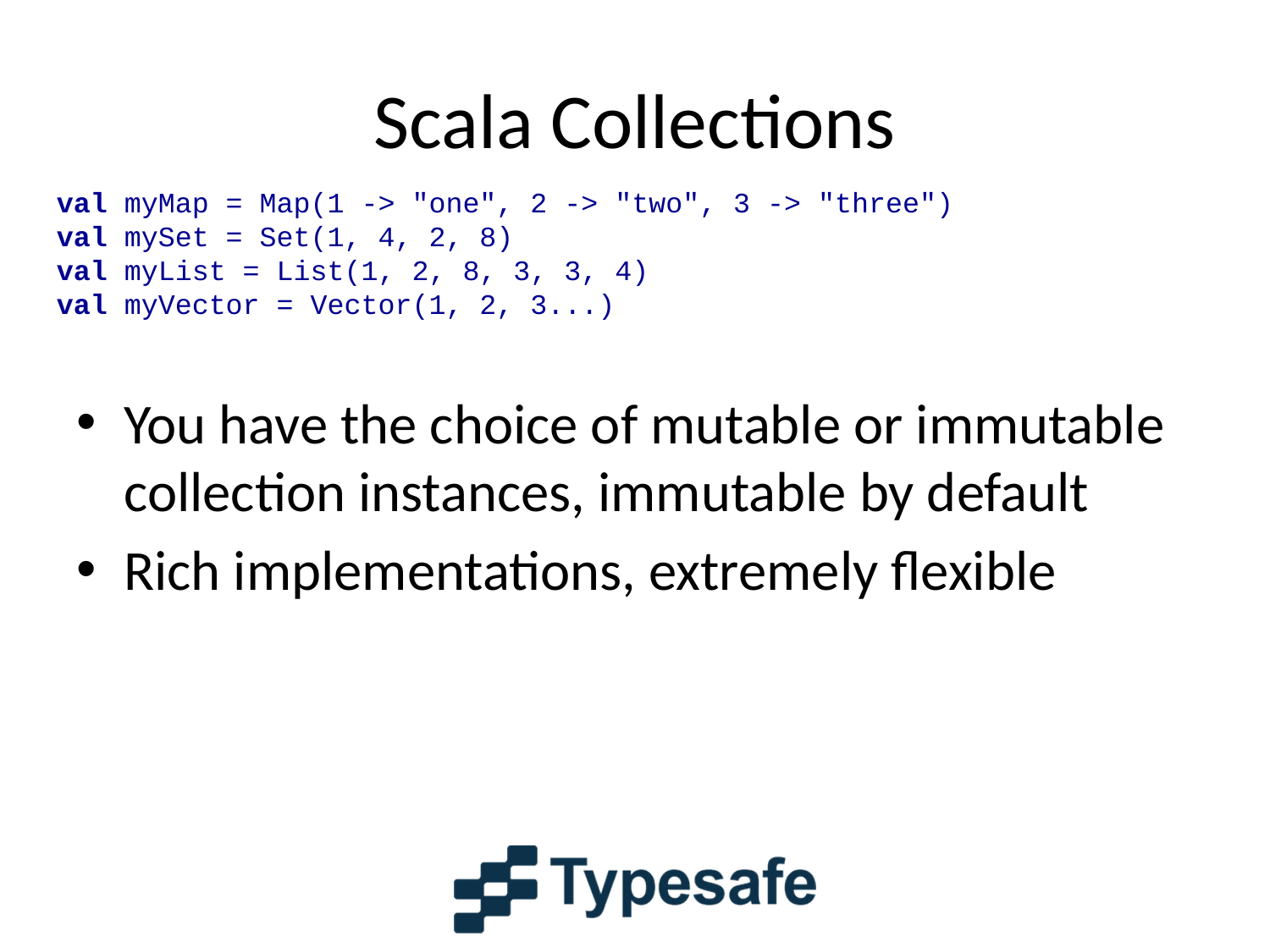

# Scala Collections
val myMap = Map(1 -> "one", 2 -> "two", 3 -> "three")
val mySet = Set(1, 4, 2, 8)
val myList = List(1, 2, 8, 3, 3, 4)
val myVector = Vector(1, 2, 3...)
You have the choice of mutable or immutable collection instances, immutable by default
Rich implementations, extremely flexible